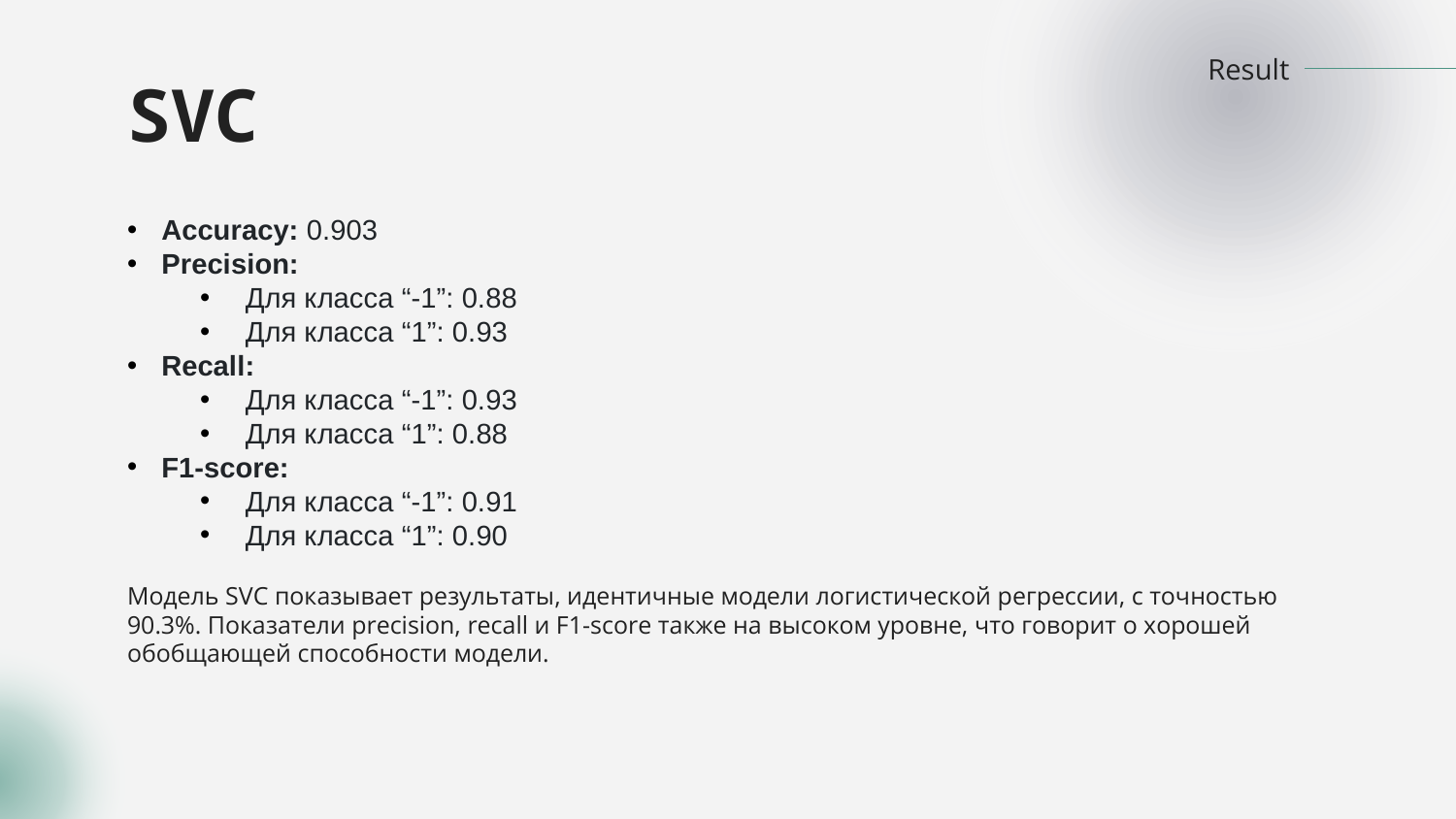

Result
# SVC
Accuracy: 0.903
Precision:
Для класса “-1”: 0.88
Для класса “1”: 0.93
Recall:
Для класса “-1”: 0.93
Для класса “1”: 0.88
F1-score:
Для класса “-1”: 0.91
Для класса “1”: 0.90
Модель SVC показывает результаты, идентичные модели логистической регрессии, с точностью 90.3%. Показатели precision, recall и F1-score также на высоком уровне, что говорит о хорошей обобщающей способности модели.